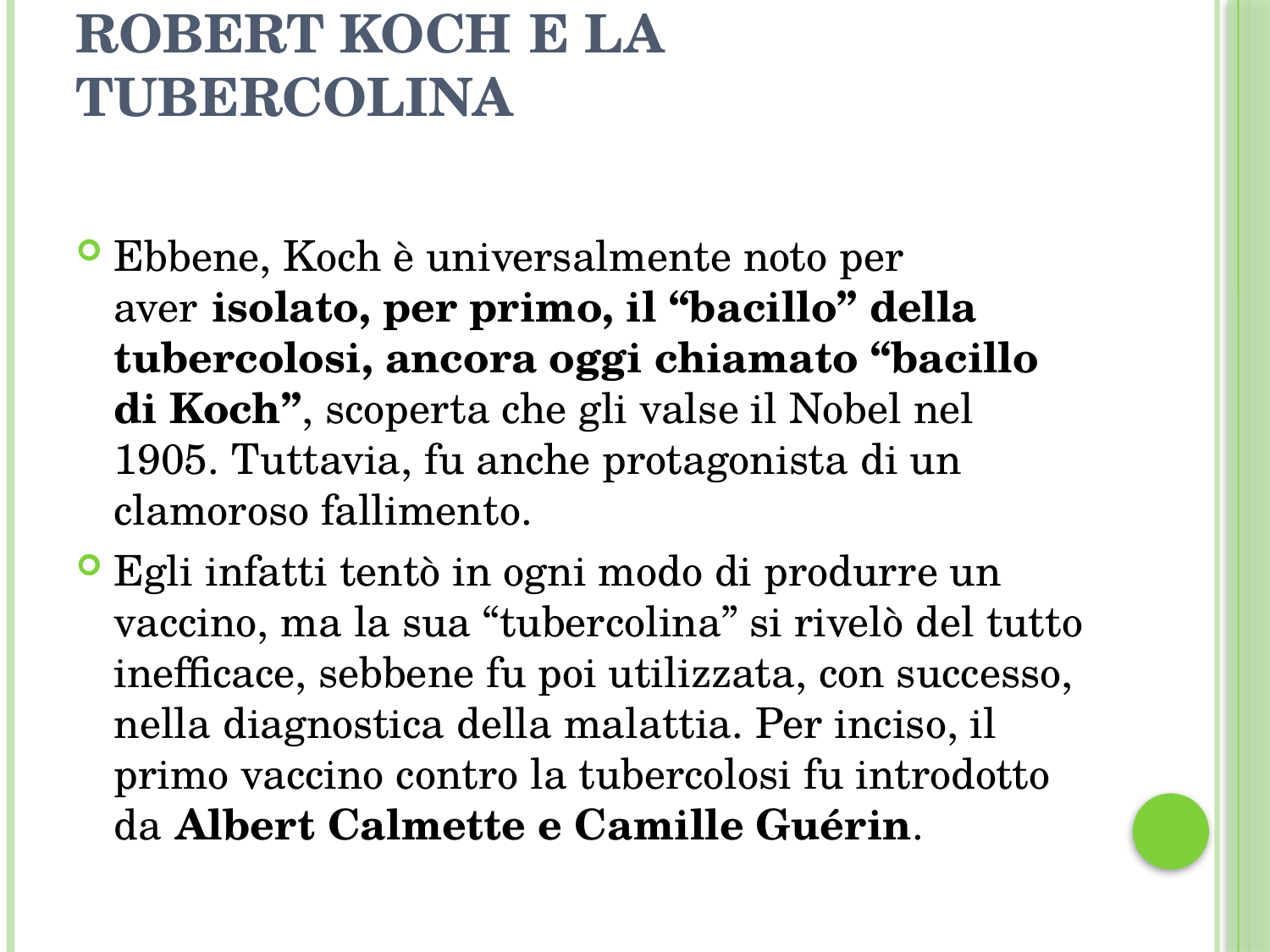

# Robert Koch e la tubercolina
Ebbene, Koch è universalmente noto per aver isolato, per primo, il “bacillo” della tubercolosi, ancora oggi chiamato “bacillo di Koch”, scoperta che gli valse il Nobel nel 1905. Tuttavia, fu anche protagonista di un clamoroso fallimento.
Egli infatti tentò in ogni modo di produrre un vaccino, ma la sua “tubercolina” si rivelò del tutto inefficace, sebbene fu poi utilizzata, con successo, nella diagnostica della malattia. Per inciso, il primo vaccino contro la tubercolosi fu introdotto da Albert Calmette e Camille Guérin.